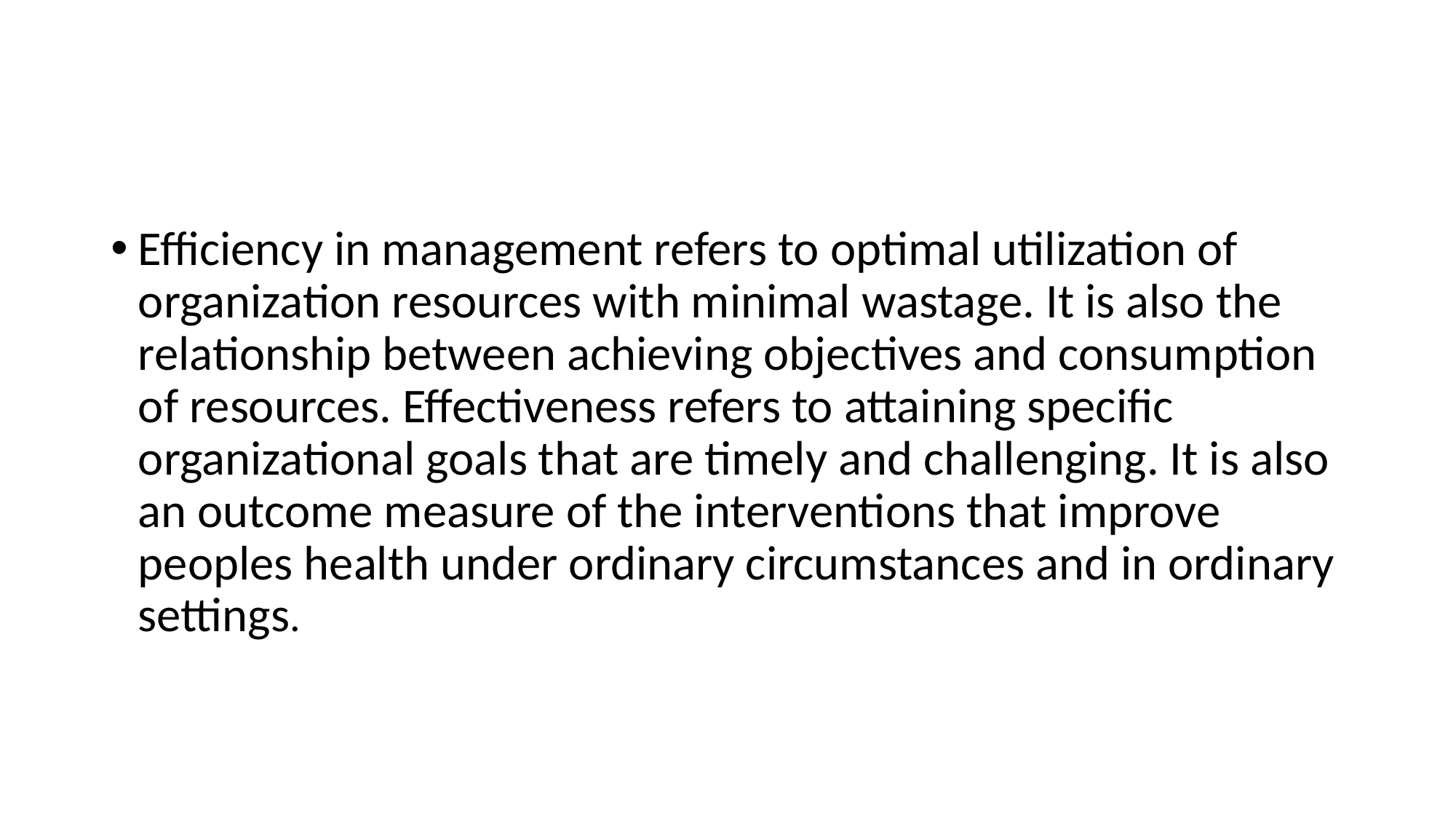

#
Efficiency in management refers to optimal utilization of organization resources with minimal wastage. It is also the relationship between achieving objectives and consumption of resources. Effectiveness refers to attaining specific organizational goals that are timely and challenging. It is also an outcome measure of the interventions that improve peoples health under ordinary circumstances and in ordinary settings.